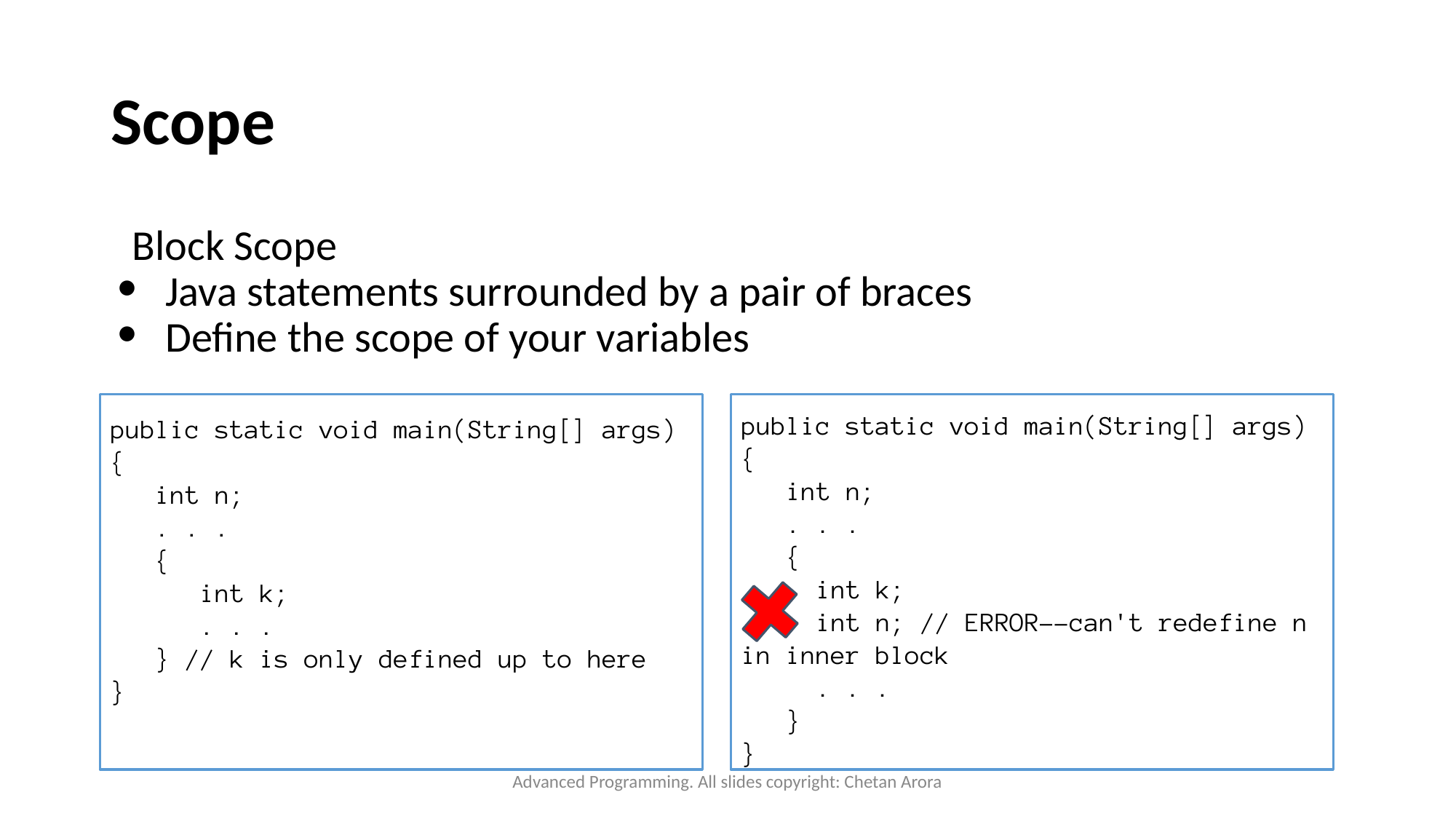

# Scope
Block Scope
Java statements surrounded by a pair of braces
Define the scope of your variables

public static void main(String[] args)
{
   int n;
   . . .
   {
      int k;
      . . .
   } // k is only defined up to here
}

public static void main(String[] args)
{
   int n;
   . . .
   {
     int k;
     int n; // ERROR--can't redefine n in inner block
     . . .
   }
}

Advanced Programming. All slides copyright: Chetan Arora